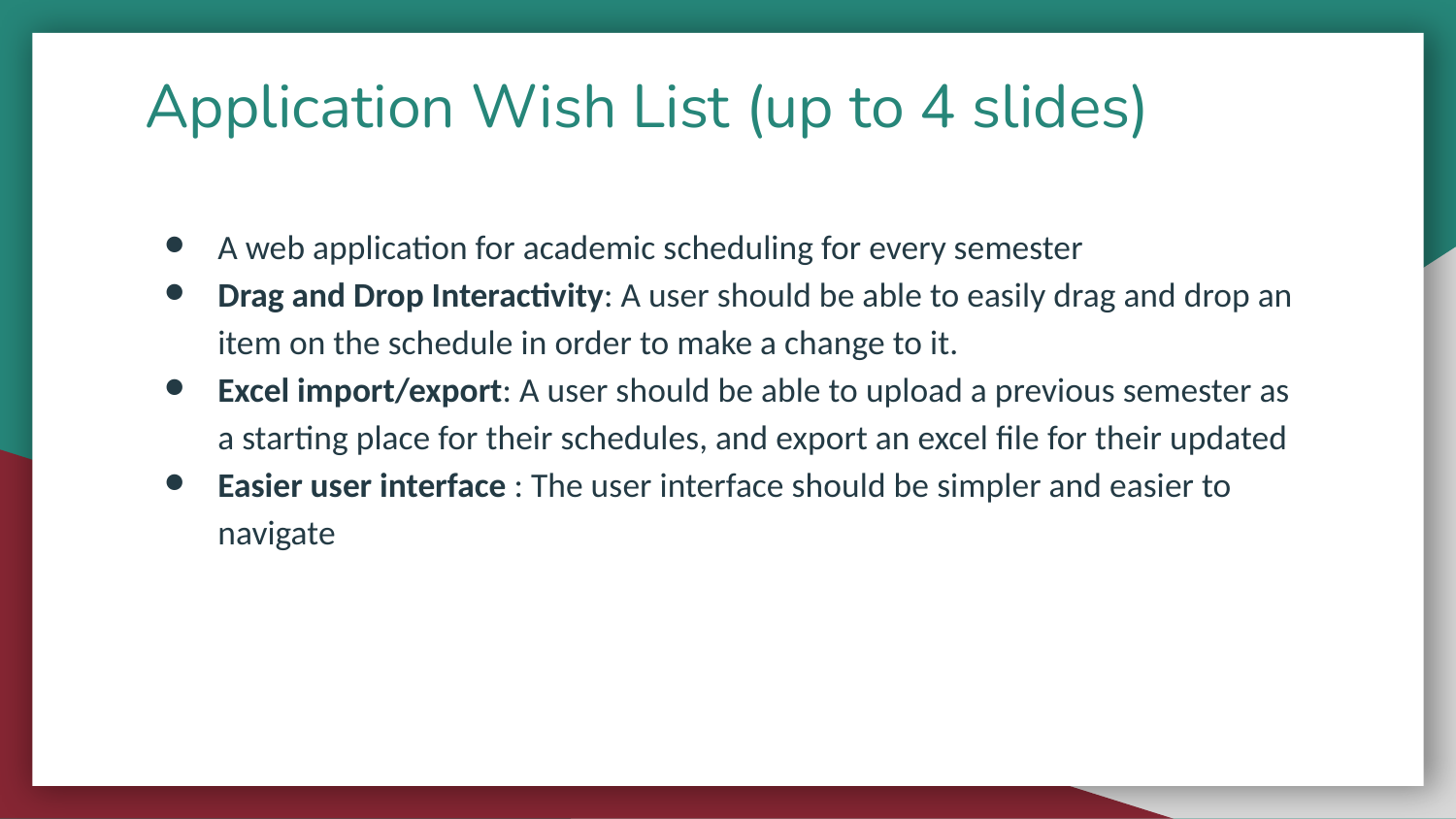

# Application Wish List (up to 4 slides)
A web application for academic scheduling for every semester
Drag and Drop Interactivity: A user should be able to easily drag and drop an item on the schedule in order to make a change to it.
Excel import/export: A user should be able to upload a previous semester as a starting place for their schedules, and export an excel file for their updated
Easier user interface : The user interface should be simpler and easier to navigate